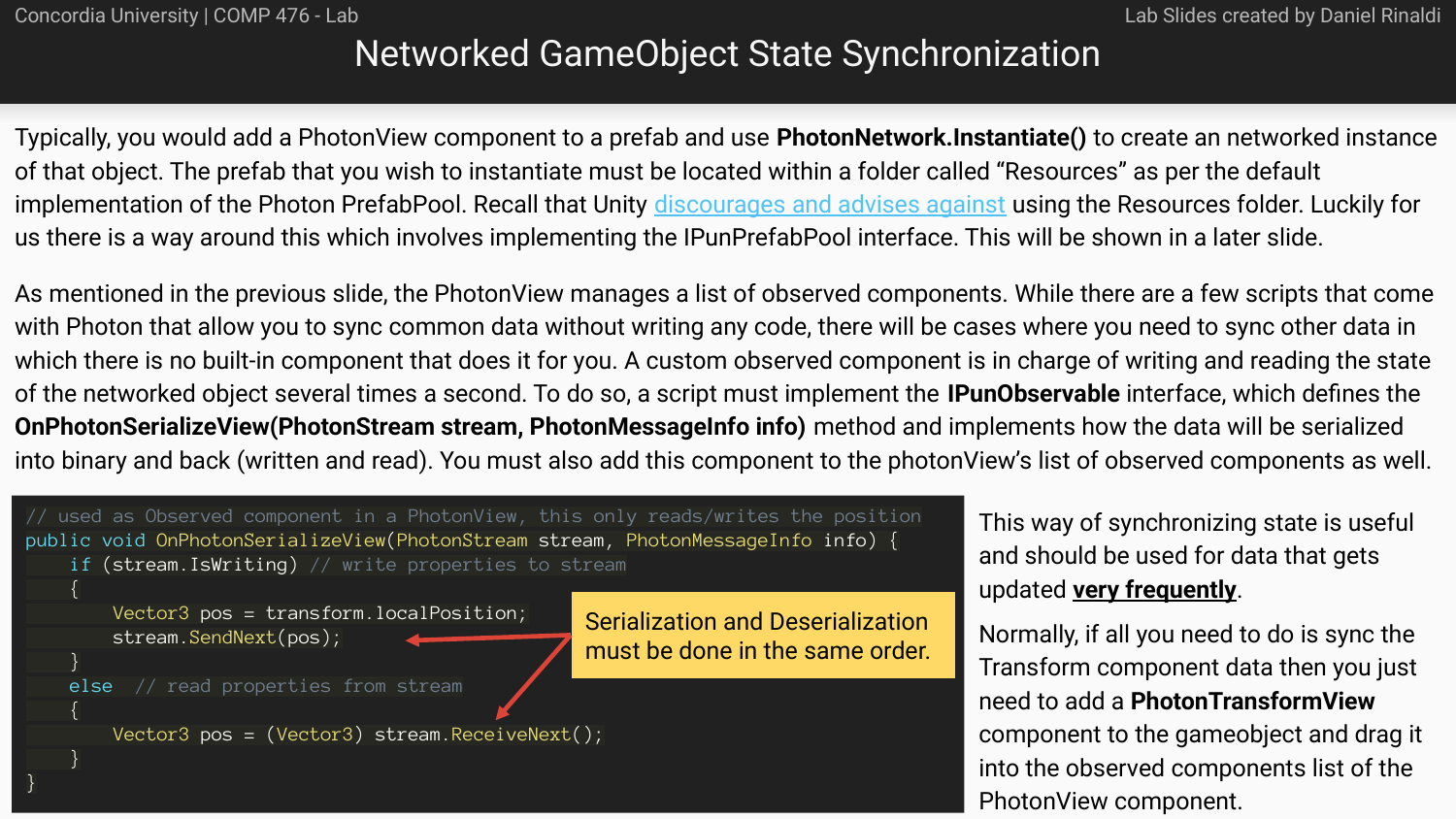

# Networked GameObject State Synchronization
Concordia University | COMP 476 - Lab
Lab Slides created by Daniel Rinaldi
Typically, you would add a PhotonView component to a prefab and use PhotonNetwork.Instantiate() to create an networked instance of that object. The prefab that you wish to instantiate must be located within a folder called “Resources” as per the default implementation of the Photon PrefabPool. Recall that Unity discourages and advises against using the Resources folder. Luckily for us there is a way around this which involves implementing the IPunPrefabPool interface. This will be shown in a later slide.

As mentioned in the previous slide, the PhotonView manages a list of observed components. While there are a few scripts that come with Photon that allow you to sync common data without writing any code, there will be cases where you need to sync other data in which there is no built-in component that does it for you. A custom observed component is in charge of writing and reading the state of the networked object several times a second. To do so, a script must implement the IPunObservable interface, which defines the OnPhotonSerializeView(PhotonStream stream, PhotonMessageInfo info) method and implements how the data will be serialized into binary and back (written and read). You must also add this component to the photonView’s list of observed components as well.

// used as Observed component in a PhotonView, this only reads/writes the position
public void OnPhotonSerializeView(PhotonStream stream, PhotonMessageInfo info) {
    if (stream.IsWriting) // write properties to stream
    {
        Vector3 pos = transform.localPosition;
        stream.SendNext(pos);
    }
    else  // read properties from stream
    {
        Vector3 pos = (Vector3) stream.ReceiveNext();
    }
}
This way of synchronizing state is useful and should be used for data that gets updated very frequently.

Normally, if all you need to do is sync the Transform component data then you just need to add a PhotonTransformView component to the gameobject and drag it into the observed components list of the PhotonView component.
Serialization and Deserialization must be done in the same order.